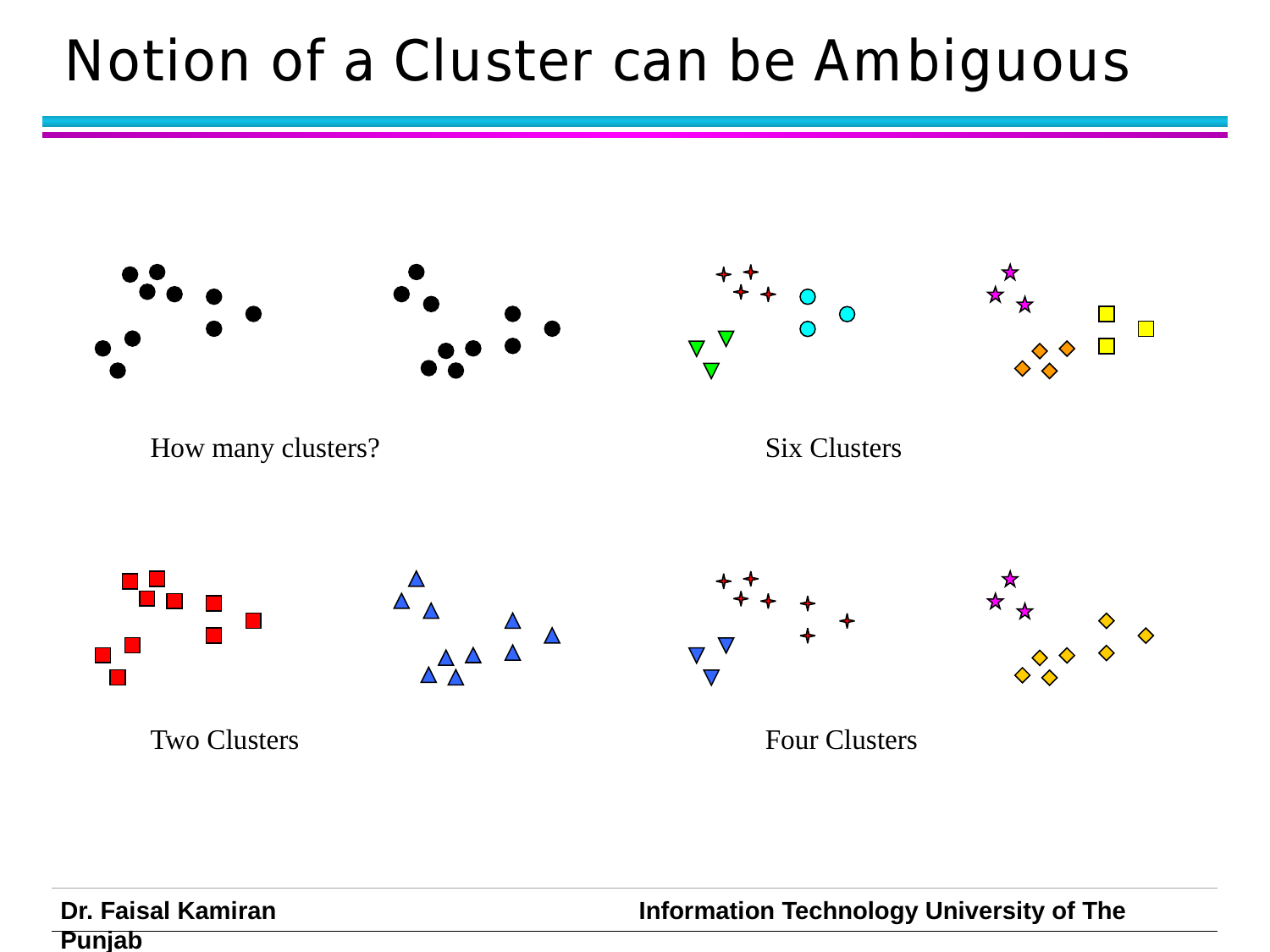

# Notion of a Cluster can be Ambiguous

How many clusters?

Six Clusters

Two Clusters

Four Clusters
Dr. Faisal Kamiran                                                    Information Technology University of The Punjab